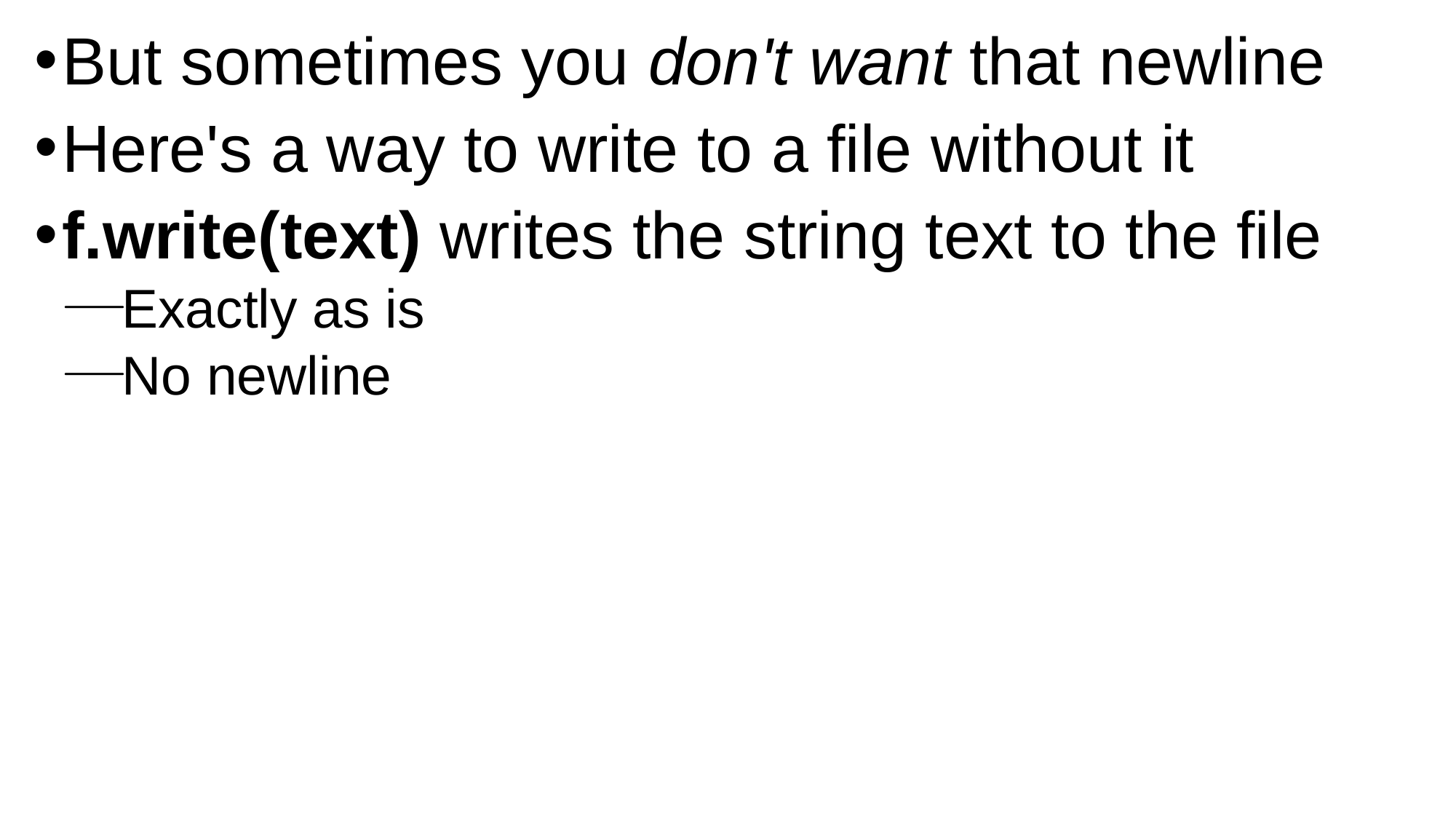

But sometimes you don't want that newline
Here's a way to write to a file without it
f.write(text) writes the string text to the file
Exactly as is
No newline